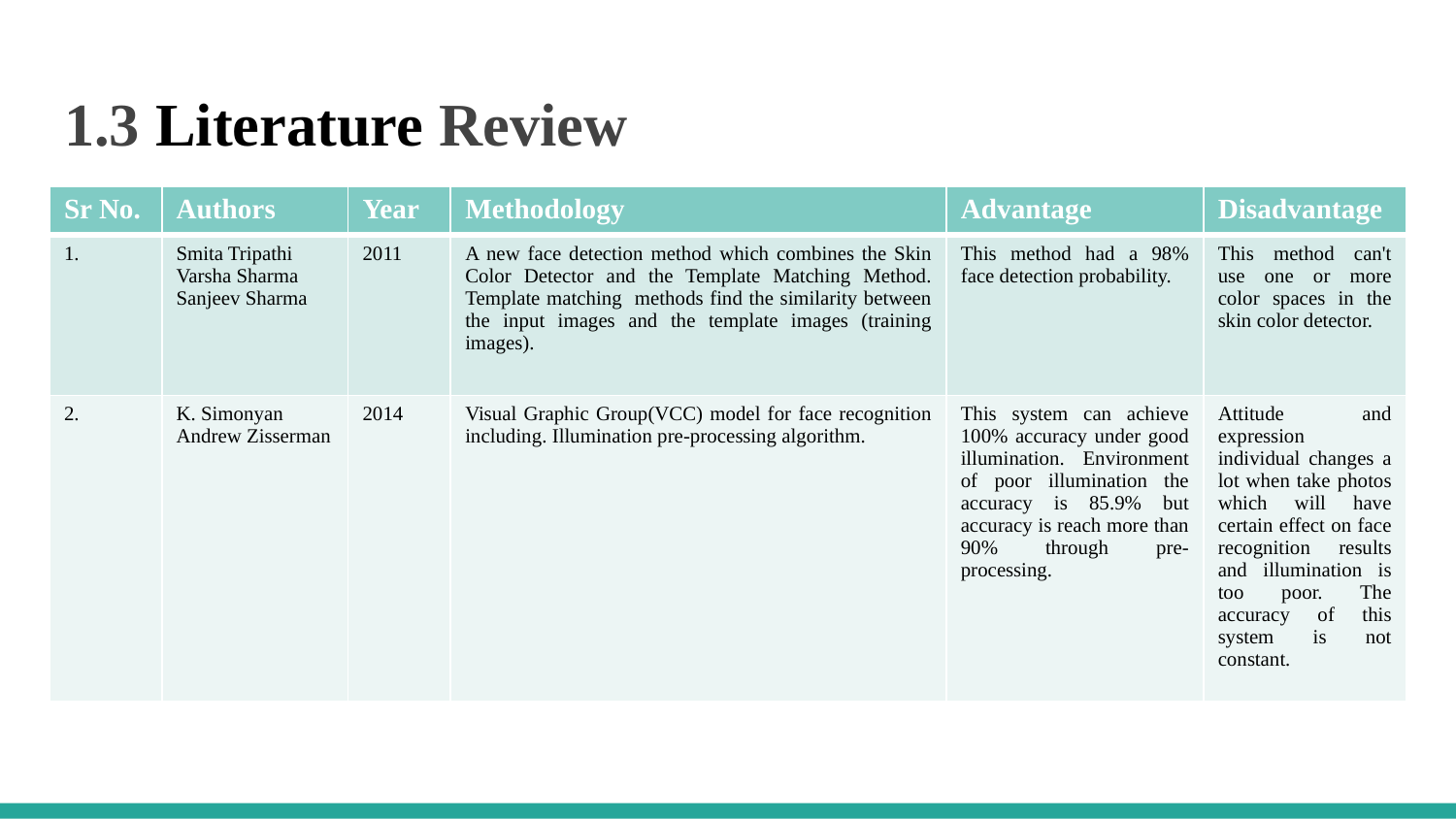

# 1.3 Literature Review
| Sr No. | Authors | Year | Methodology | Advantage | Disadvantage |
| --- | --- | --- | --- | --- | --- |
| 1. | Smita Tripathi Varsha Sharma Sanjeev Sharma | 2011 | A new face detection method which combines the Skin Color Detector and the Template Matching Method. Template matching methods find the similarity between the input images and the template images (training images). | This method had a 98% face detection probability. | This method can't use one or more color spaces in the skin color detector. |
| 2. | K. Simonyan Andrew Zisserman | 2014 | Visual Graphic Group(VCC) model for face recognition including. Illumination pre-processing algorithm. | This system can achieve 100% accuracy under good illumination. Environment of poor illumination the accuracy is 85.9% but accuracy is reach more than 90% through pre-processing. | Attitude and expression individual changes a lot when take photos which will have certain effect on face recognition results and illumination is too poor. The accuracy of this system is not constant. |